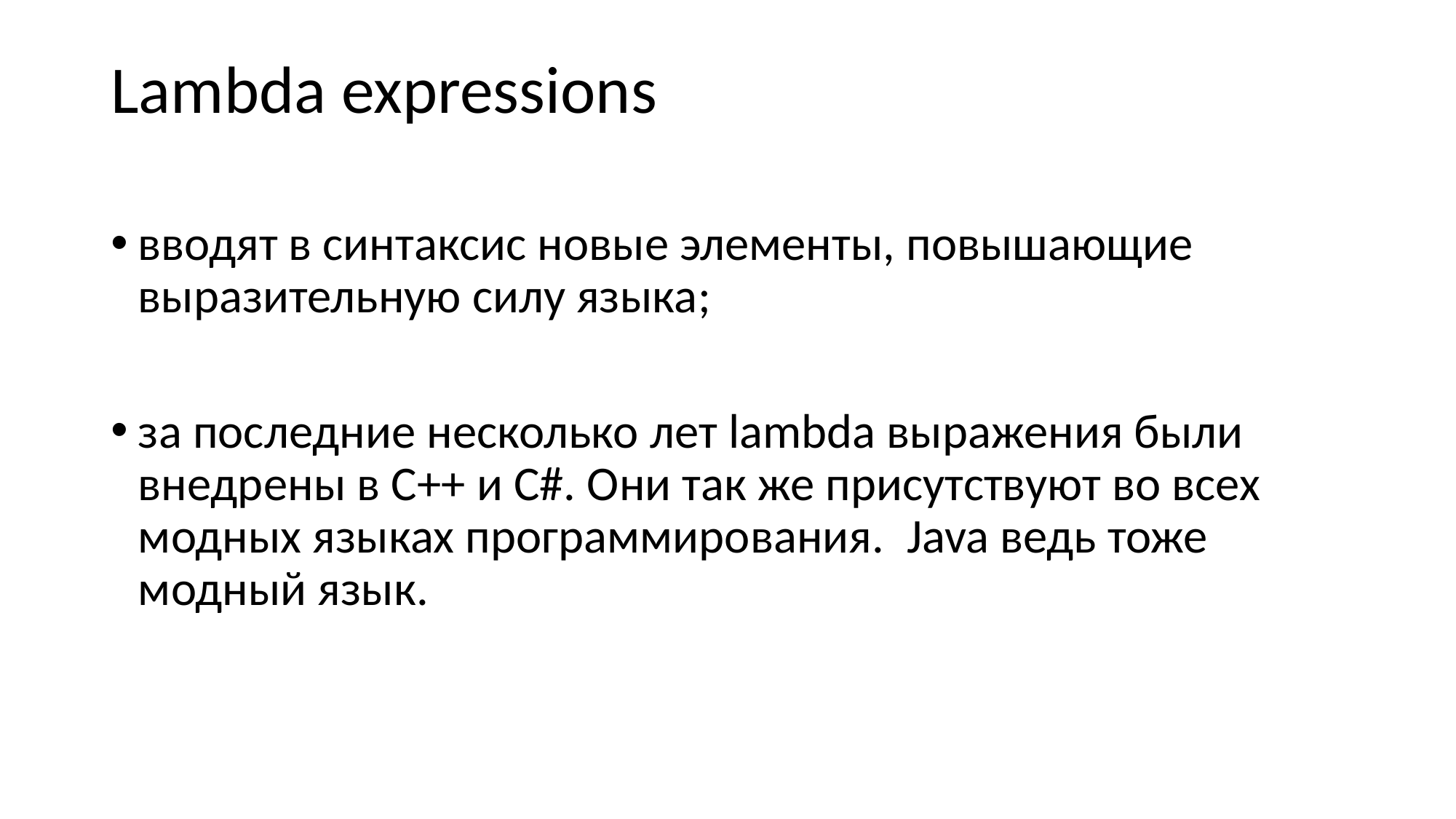

# Lambda expressions

вводят в синтаксис новые элементы, повышающие выразительную силу языка;

за последние несколько лет lambda выражения были внедрены в C++ и С#. Они так же присутствуют во всех модных языках программирования.  Java ведь тоже модный язык.